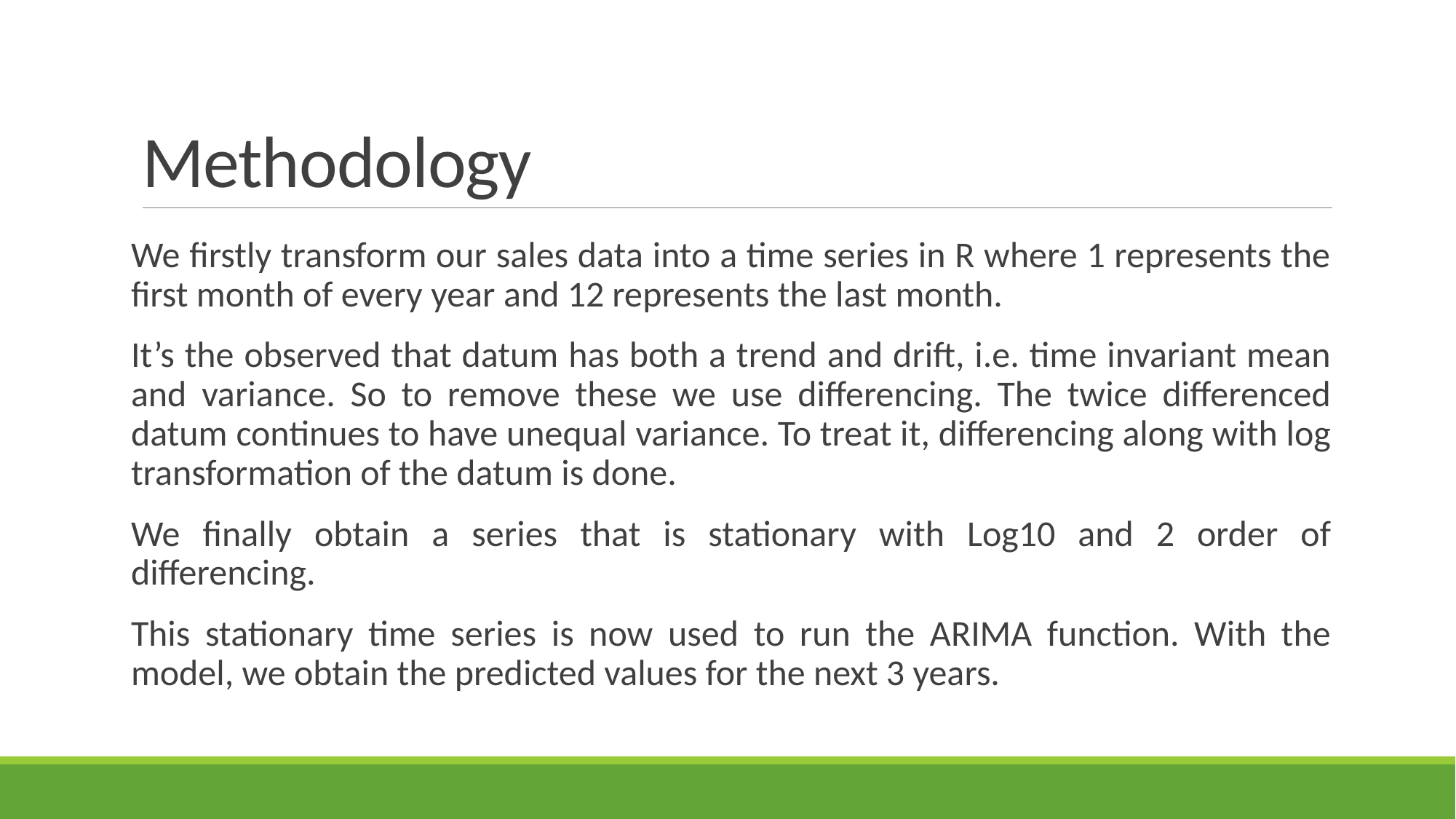

# Methodology
We firstly transform our sales data into a time series in R where 1 represents the first month of every year and 12 represents the last month.
It’s the observed that datum has both a trend and drift, i.e. time invariant mean and variance. So to remove these we use differencing. The twice differenced datum continues to have unequal variance. To treat it, differencing along with log transformation of the datum is done.
We finally obtain a series that is stationary with Log10 and 2 order of differencing.
This stationary time series is now used to run the ARIMA function. With the model, we obtain the predicted values for the next 3 years.